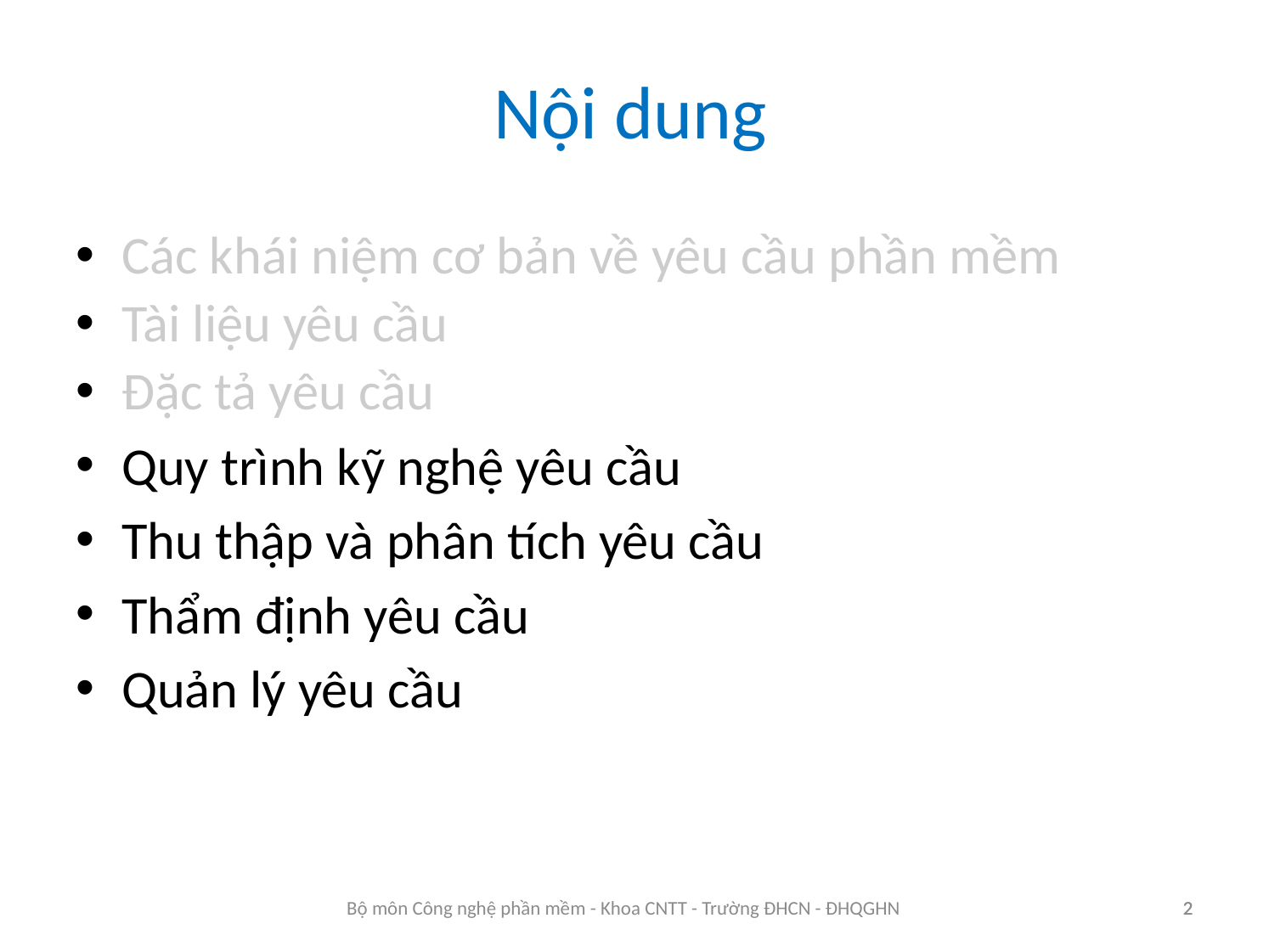

Nội dung
Các khái niệm cơ bản về yêu cầu phần mềm
Tài liệu yêu cầu
Đặc tả yêu cầu
Quy trình kỹ nghệ yêu cầu
Thu thập và phân tích yêu cầu
Thẩm định yêu cầu
Quản lý yêu cầu
2
Bộ môn Công nghệ phần mềm - Khoa CNTT - Trường ĐHCN - ĐHQGHN
2